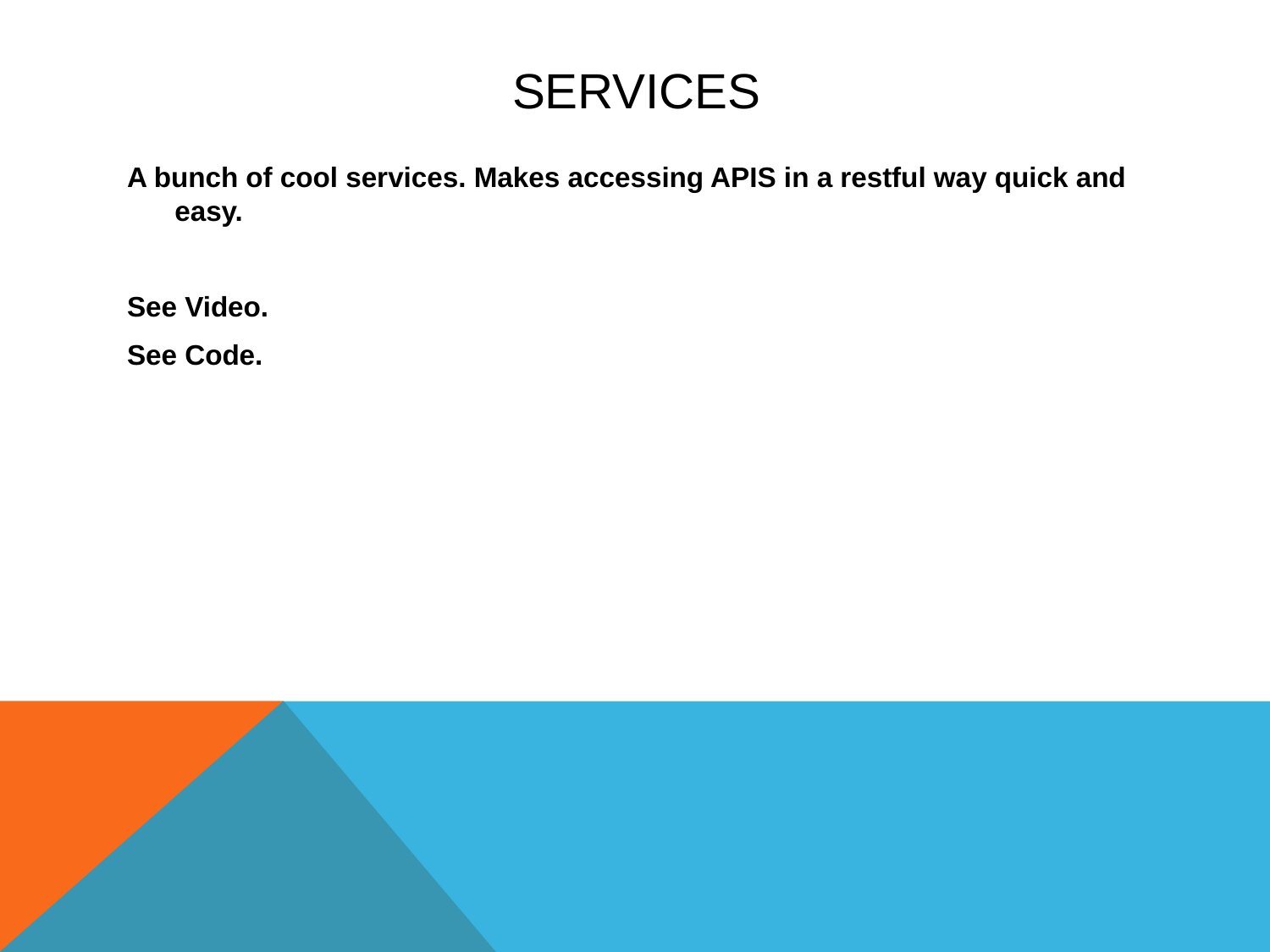

# Services
A bunch of cool services. Makes accessing APIS in a restful way quick and easy.

See Video.
See Code.